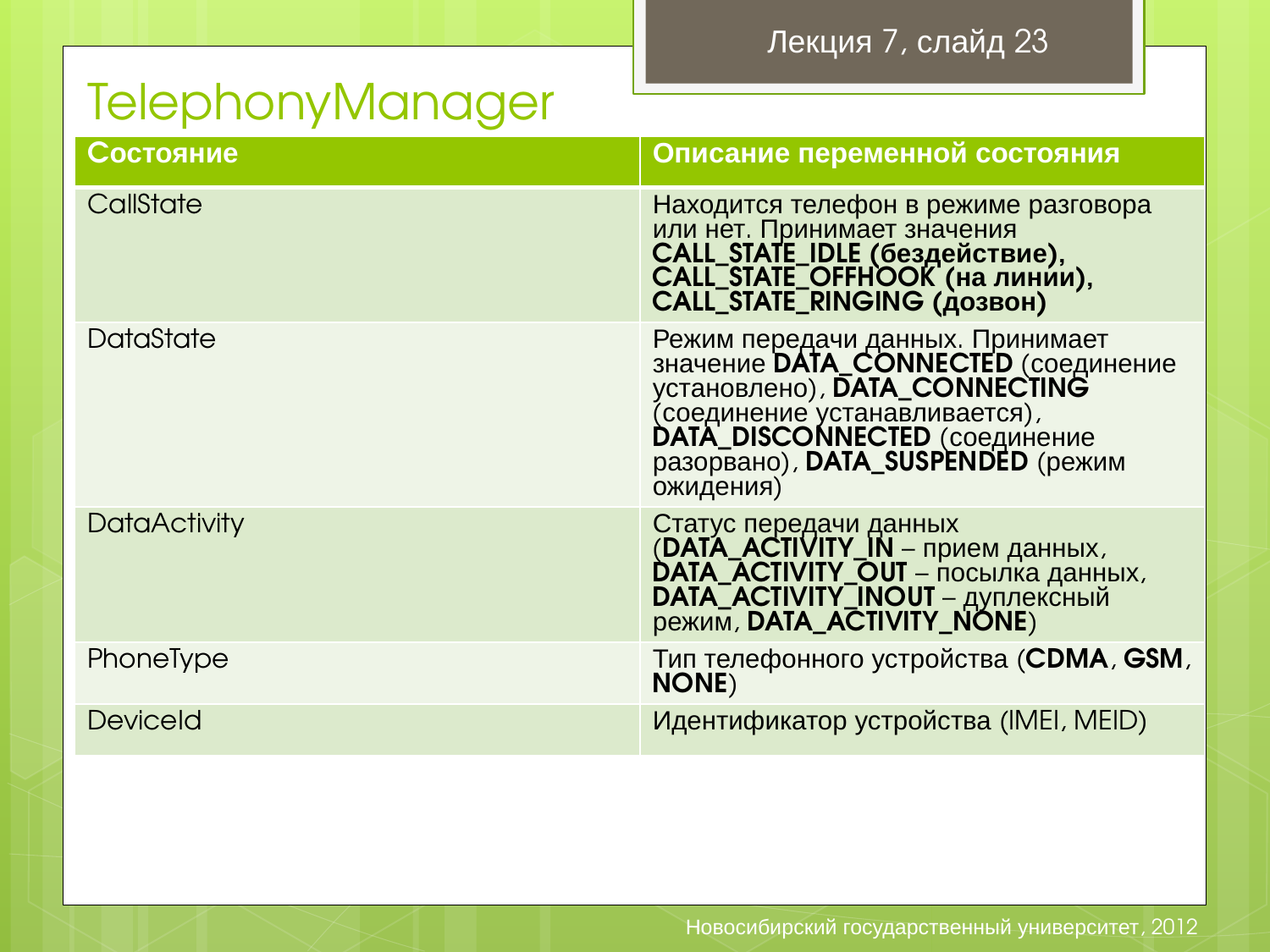

Лекция 7, слайд 23
TelephonyManager
| Cостояние | Описание переменной состояния |
| --- | --- |
| CallState | Находится телефон в режиме разговора или нет. Принимает значения CALL\_STATE\_IDLE (бездействие), CALL\_STATE\_OFFHOOK (на линии), CALL\_STATE\_RINGING (дозвон) |
| DataState | Режим передачи данных. Принимает значение DATA\_CONNECTED (соединение установлено), DATA\_CONNECTING (соединение устанавливается), DATA\_DISCONNECTED (соединение разорвано), DATA\_SUSPENDED (режим ожидения) |
| DataActivity | Статус передачи данных (DATA\_ACTIVITY\_IN – прием данных, DATA\_ACTIVITY\_OUT – посылка данных, DATA\_ACTIVITY\_INOUT – дуплексный режим, DATA\_ACTIVITY\_NONE) |
| PhoneType | Тип телефонного устройства (CDMA, GSM, NONE) |
| DeviceId | Идентификатор устройства (IMEI, MEID) |
Новосибирский государственный университет, 2012